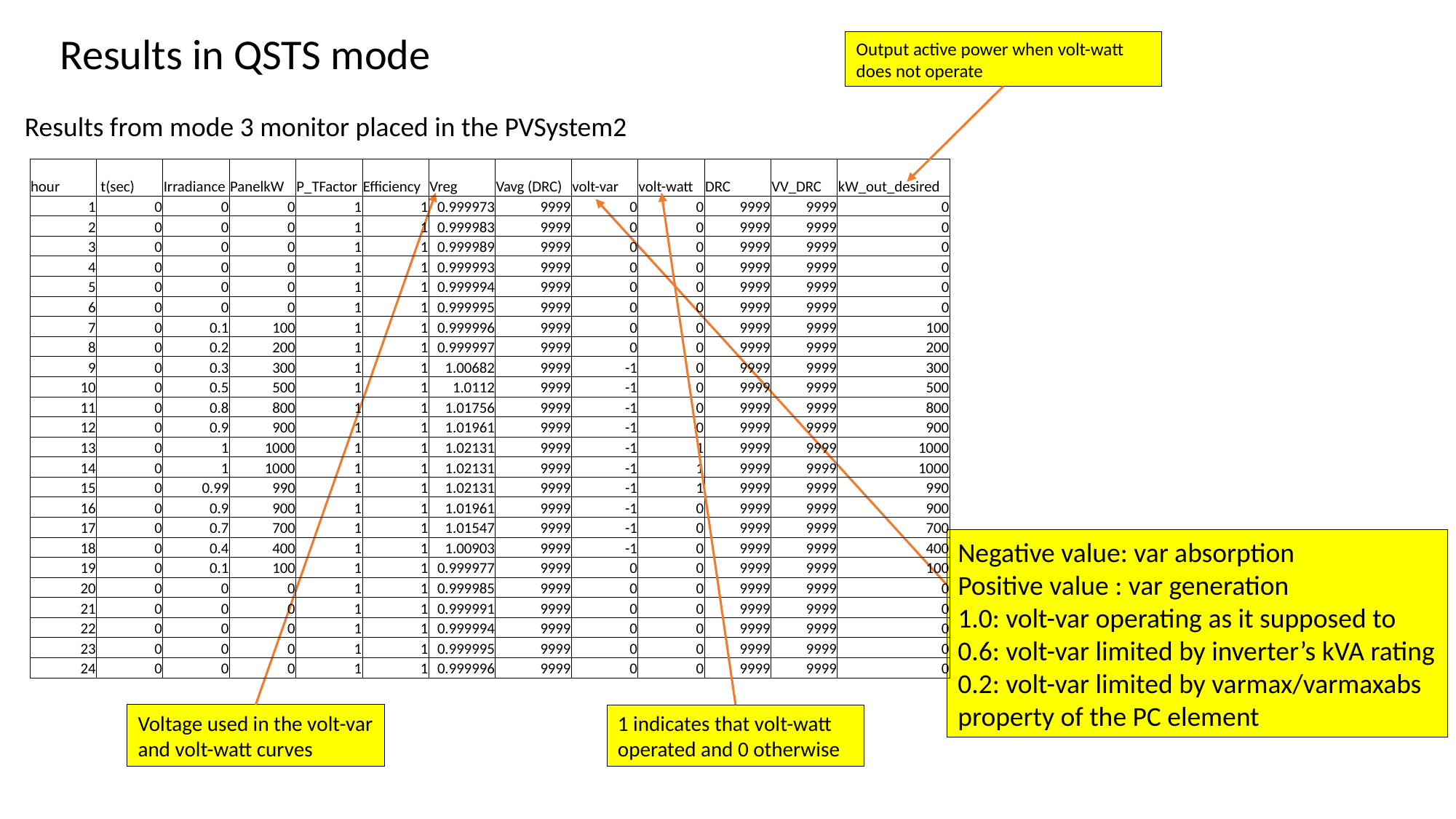

# Results in QSTS mode
Output active power when volt-watt does not operate
Results from mode 3 monitor placed in the PVSystem2
| hour | t(sec) | Irradiance | PanelkW | P\_TFactor | Efficiency | Vreg | Vavg (DRC) | volt-var | volt-watt | DRC | VV\_DRC | kW\_out\_desired |
| --- | --- | --- | --- | --- | --- | --- | --- | --- | --- | --- | --- | --- |
| 1 | 0 | 0 | 0 | 1 | 1 | 0.999973 | 9999 | 0 | 0 | 9999 | 9999 | 0 |
| 2 | 0 | 0 | 0 | 1 | 1 | 0.999983 | 9999 | 0 | 0 | 9999 | 9999 | 0 |
| 3 | 0 | 0 | 0 | 1 | 1 | 0.999989 | 9999 | 0 | 0 | 9999 | 9999 | 0 |
| 4 | 0 | 0 | 0 | 1 | 1 | 0.999993 | 9999 | 0 | 0 | 9999 | 9999 | 0 |
| 5 | 0 | 0 | 0 | 1 | 1 | 0.999994 | 9999 | 0 | 0 | 9999 | 9999 | 0 |
| 6 | 0 | 0 | 0 | 1 | 1 | 0.999995 | 9999 | 0 | 0 | 9999 | 9999 | 0 |
| 7 | 0 | 0.1 | 100 | 1 | 1 | 0.999996 | 9999 | 0 | 0 | 9999 | 9999 | 100 |
| 8 | 0 | 0.2 | 200 | 1 | 1 | 0.999997 | 9999 | 0 | 0 | 9999 | 9999 | 200 |
| 9 | 0 | 0.3 | 300 | 1 | 1 | 1.00682 | 9999 | -1 | 0 | 9999 | 9999 | 300 |
| 10 | 0 | 0.5 | 500 | 1 | 1 | 1.0112 | 9999 | -1 | 0 | 9999 | 9999 | 500 |
| 11 | 0 | 0.8 | 800 | 1 | 1 | 1.01756 | 9999 | -1 | 0 | 9999 | 9999 | 800 |
| 12 | 0 | 0.9 | 900 | 1 | 1 | 1.01961 | 9999 | -1 | 0 | 9999 | 9999 | 900 |
| 13 | 0 | 1 | 1000 | 1 | 1 | 1.02131 | 9999 | -1 | 1 | 9999 | 9999 | 1000 |
| 14 | 0 | 1 | 1000 | 1 | 1 | 1.02131 | 9999 | -1 | 1 | 9999 | 9999 | 1000 |
| 15 | 0 | 0.99 | 990 | 1 | 1 | 1.02131 | 9999 | -1 | 1 | 9999 | 9999 | 990 |
| 16 | 0 | 0.9 | 900 | 1 | 1 | 1.01961 | 9999 | -1 | 0 | 9999 | 9999 | 900 |
| 17 | 0 | 0.7 | 700 | 1 | 1 | 1.01547 | 9999 | -1 | 0 | 9999 | 9999 | 700 |
| 18 | 0 | 0.4 | 400 | 1 | 1 | 1.00903 | 9999 | -1 | 0 | 9999 | 9999 | 400 |
| 19 | 0 | 0.1 | 100 | 1 | 1 | 0.999977 | 9999 | 0 | 0 | 9999 | 9999 | 100 |
| 20 | 0 | 0 | 0 | 1 | 1 | 0.999985 | 9999 | 0 | 0 | 9999 | 9999 | 0 |
| 21 | 0 | 0 | 0 | 1 | 1 | 0.999991 | 9999 | 0 | 0 | 9999 | 9999 | 0 |
| 22 | 0 | 0 | 0 | 1 | 1 | 0.999994 | 9999 | 0 | 0 | 9999 | 9999 | 0 |
| 23 | 0 | 0 | 0 | 1 | 1 | 0.999995 | 9999 | 0 | 0 | 9999 | 9999 | 0 |
| 24 | 0 | 0 | 0 | 1 | 1 | 0.999996 | 9999 | 0 | 0 | 9999 | 9999 | 0 |
Negative value: var absorption
Positive value : var generation
1.0: volt-var operating as it supposed to
0.6: volt-var limited by inverter’s kVA rating
0.2: volt-var limited by varmax/varmaxabs property of the PC element
Voltage used in the volt-var and volt-watt curves
1 indicates that volt-watt operated and 0 otherwise